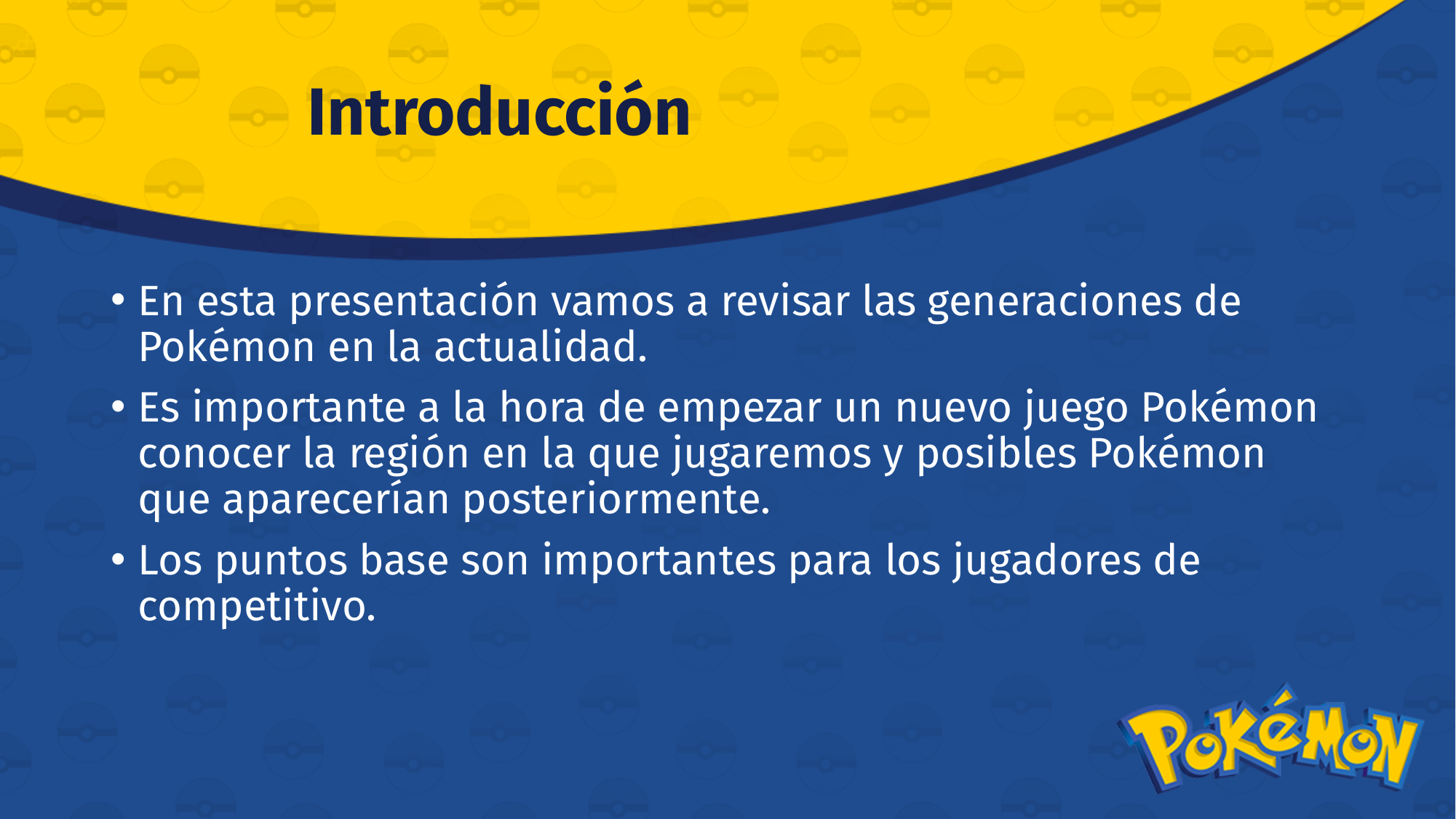

# Introducción
En esta presentación vamos a revisar las generaciones de Pokémon en la actualidad.
Es importante a la hora de empezar un nuevo juego Pokémon conocer la región en la que jugaremos y posibles Pokémon que aparecerían posteriormente.
Los puntos base son importantes para los jugadores de competitivo.